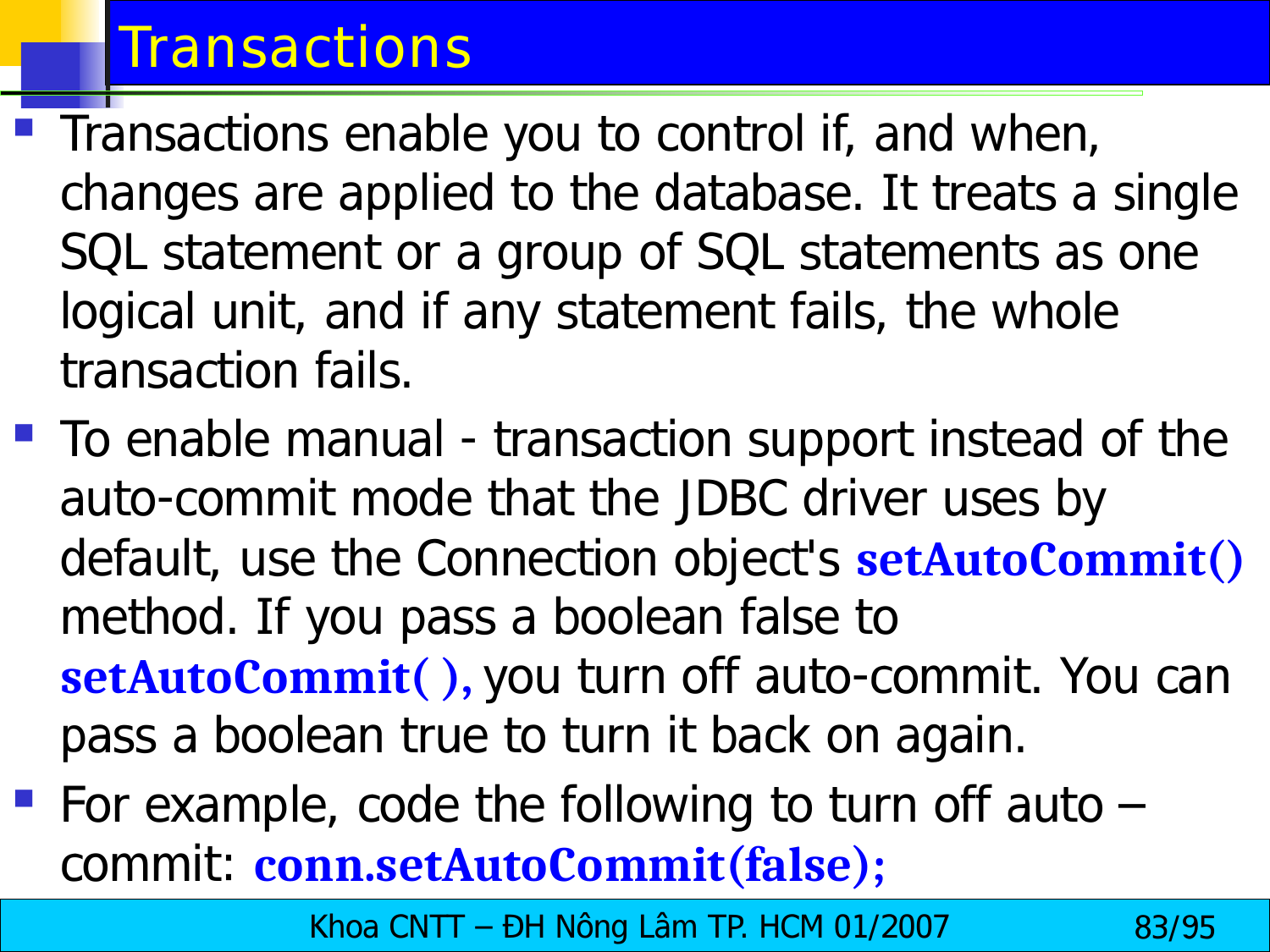

# Transactions
Transactions enable you to control if, and when, changes are applied to the database. It treats a single SQL statement or a group of SQL statements as one logical unit, and if any statement fails, the whole transaction fails.
To enable manual - transaction support instead of the auto-commit mode that the JDBC driver uses by default, use the Connection object's setAutoCommit() method. If you pass a boolean false to setAutoCommit( ), you turn off auto-commit. You can pass a boolean true to turn it back on again.
For example, code the following to turn off auto –commit: conn.setAutoCommit(false);